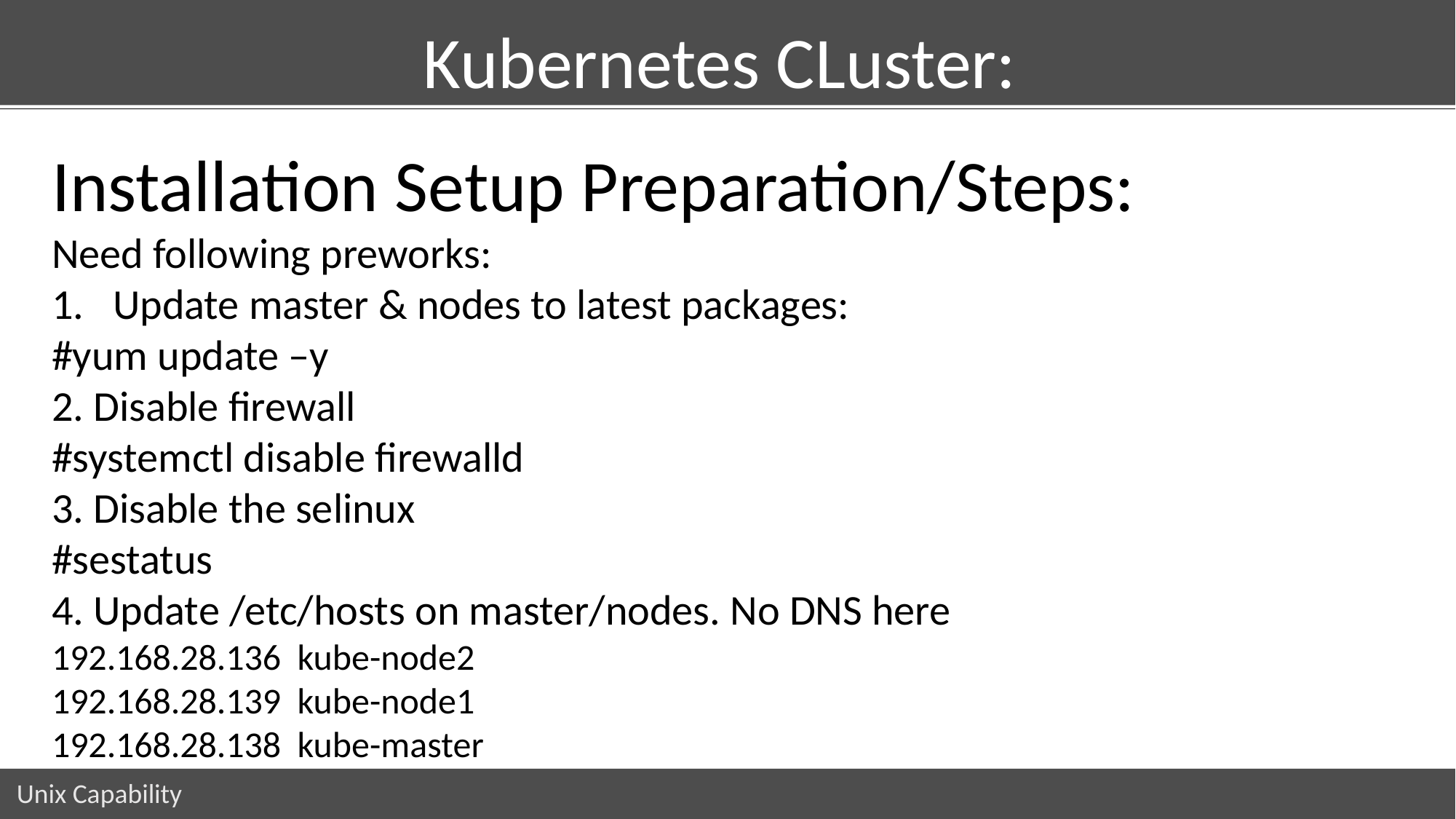

# Kubernetes CLuster:
Installation Setup Preparation/Steps:
Need following preworks:
Update master & nodes to latest packages:
#yum update –y
2. Disable firewall
#systemctl disable firewalld
3. Disable the selinux
#sestatus
4. Update /etc/hosts on master/nodes. No DNS here
192.168.28.136  kube-node2
192.168.28.139  kube-node1
192.168.28.138  kube-master

.